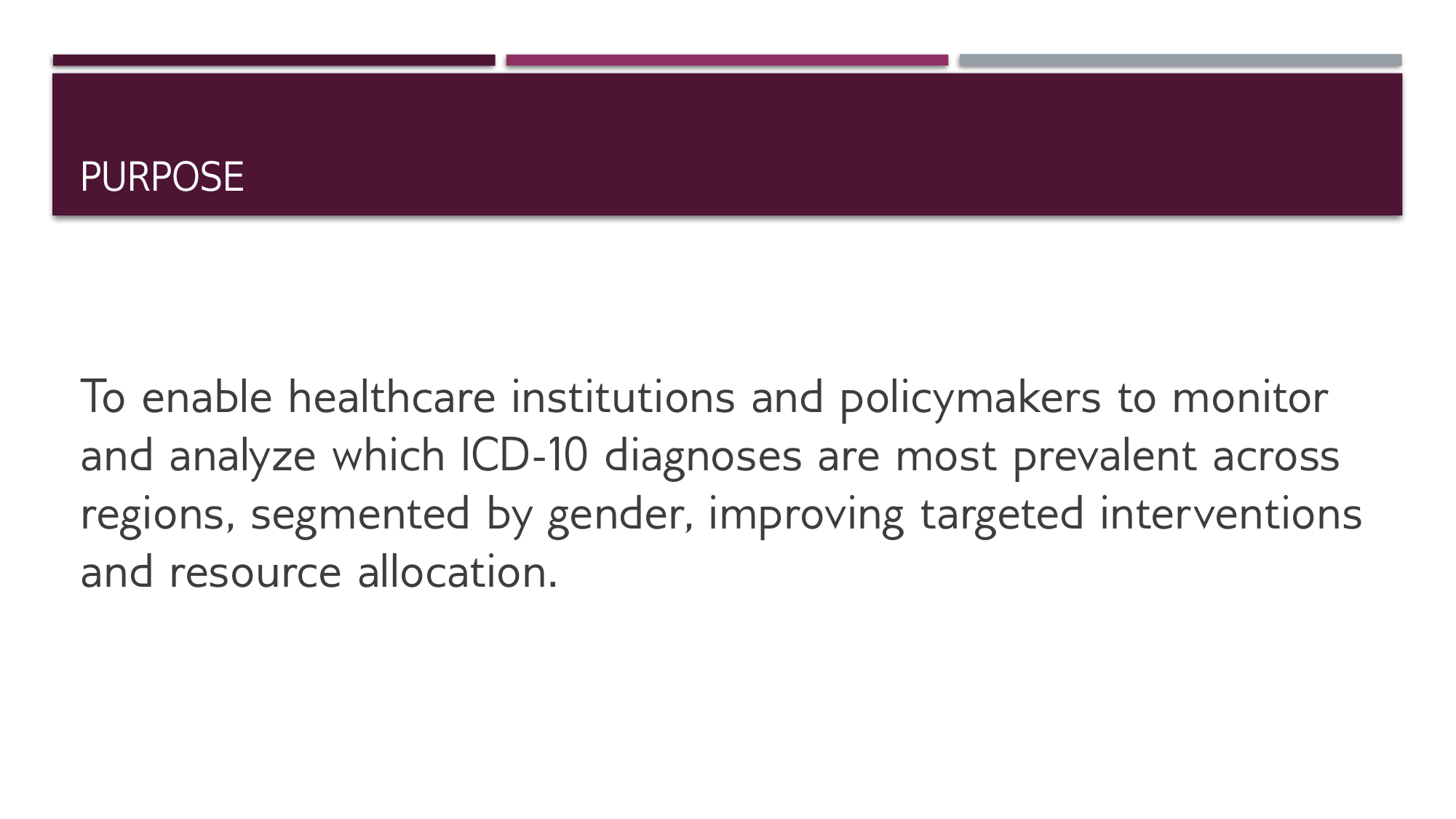

# PURPOSE
To enable healthcare institutions and policymakers to monitor and analyze which ICD-10 diagnoses are most prevalent across regions, segmented by gender, improving targeted interventions and resource allocation.